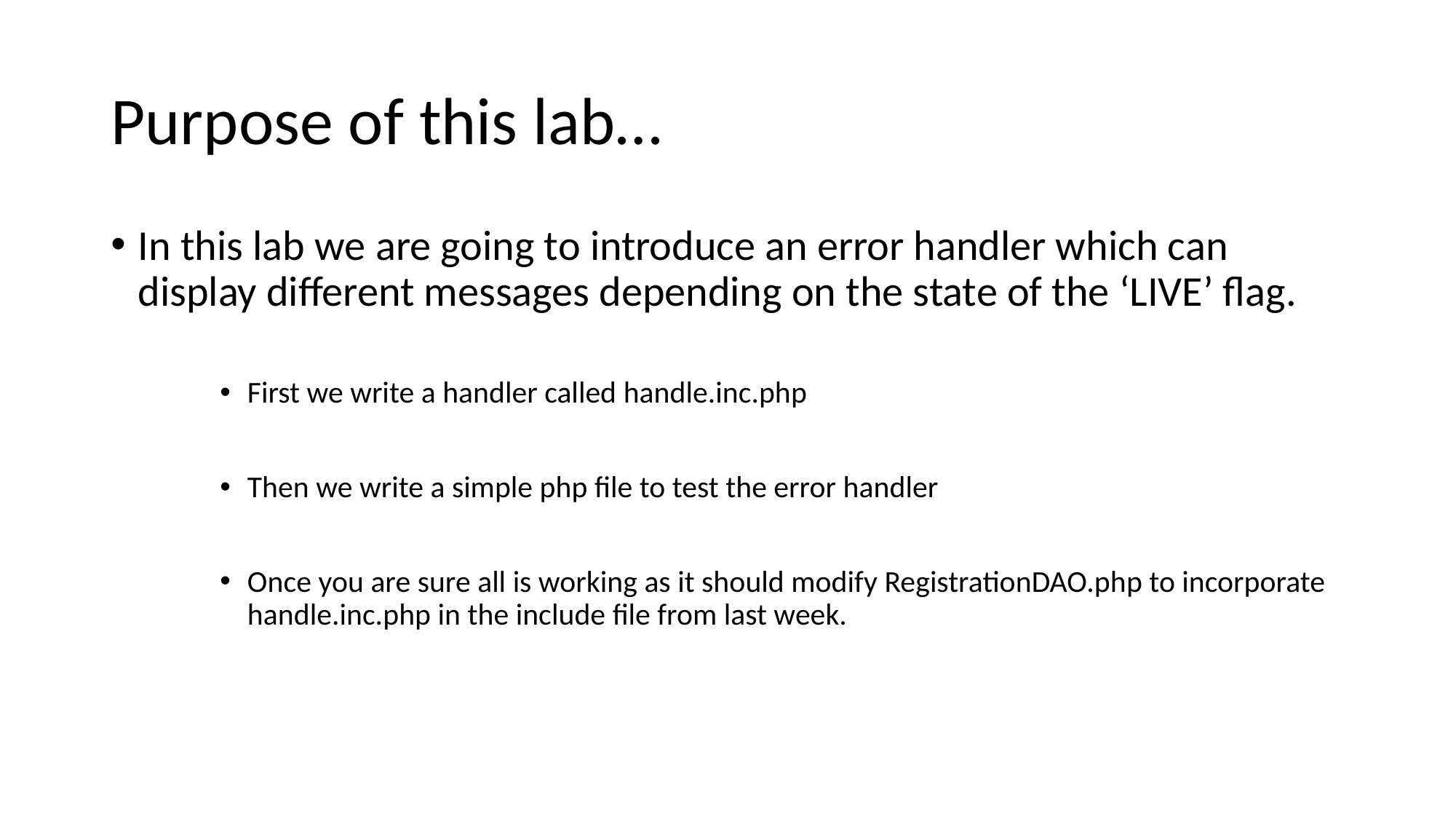

# Purpose of this lab…
In this lab we are going to introduce an error handler which can display different messages depending on the state of the ‘LIVE’ flag.

First we write a handler called handle.inc.php

Then we write a simple php file to test the error handler

Once you are sure all is working as it should modify RegistrationDAO.php to incorporate handle.inc.php in the include file from last week.